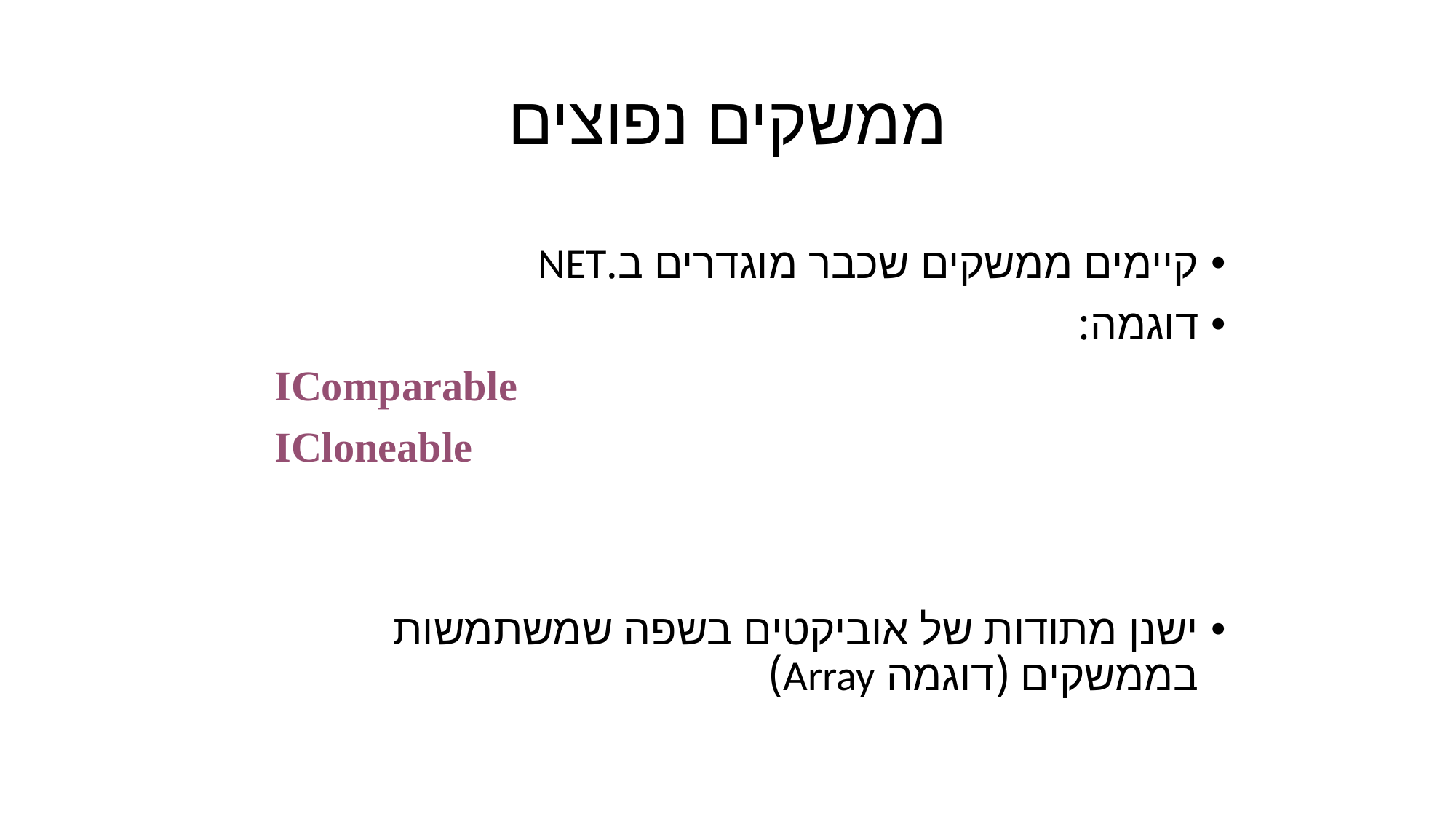

# ממשקים נפוצים
קיימים ממשקים שכבר מוגדרים ב.NET
דוגמה:
IComparable
ICloneable

ישנן מתודות של אוביקטים בשפה שמשתמשות בממשקים (דוגמה Array)